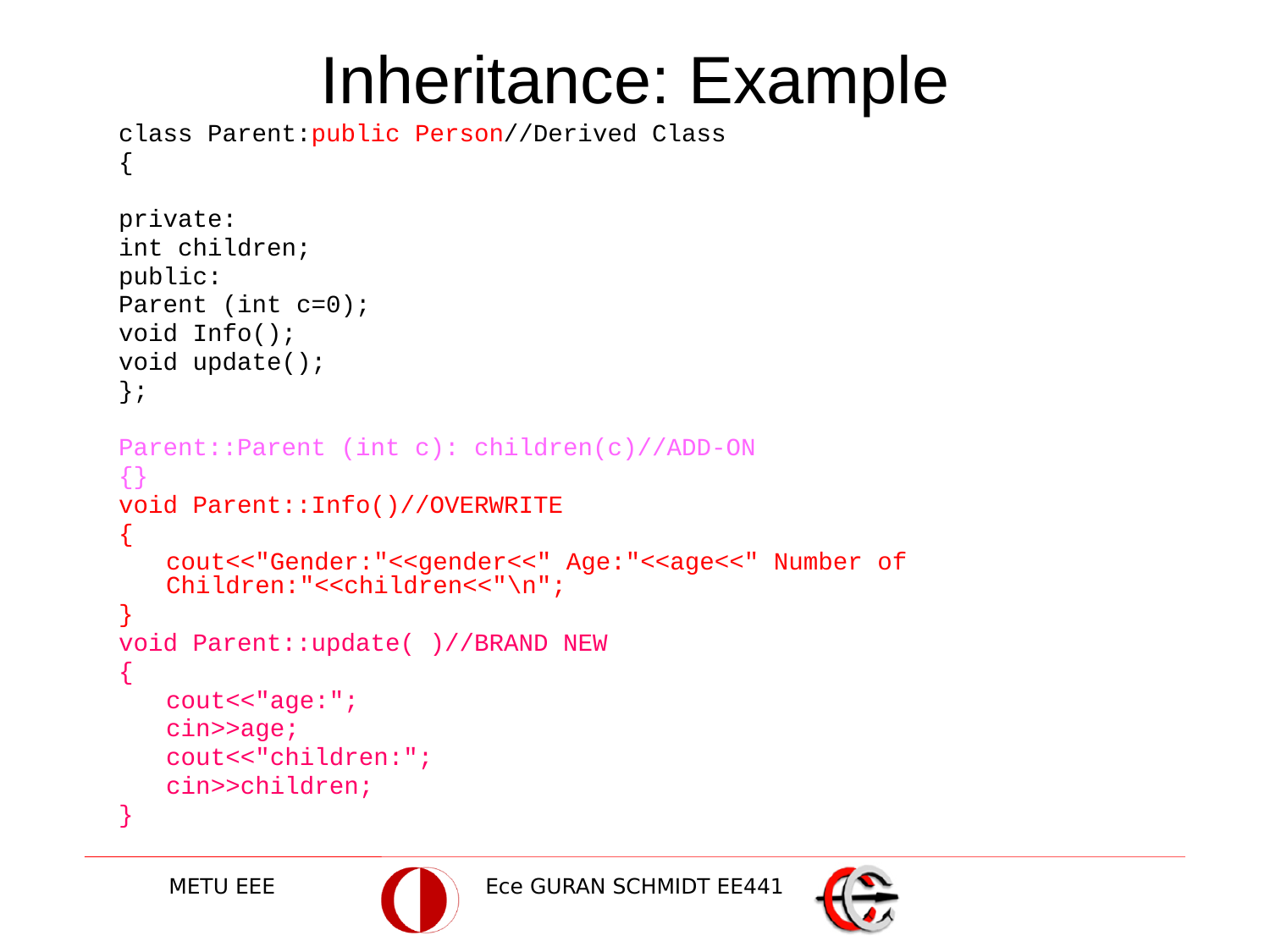

# Inheritance: Example
class Parent:public Person//Derived Class
{

private:
int children;
public:
Parent (int c=0);
void Info();
void update();
};

Parent::Parent (int c): children(c)//ADD-ON
{}
void Parent::Info()//OVERWRITE
{
	cout<<"Gender:"<<gender<<" Age:"<<age<<" Number of Children:"<<children<<"\n";
}
void Parent::update( )//BRAND NEW
{
	cout<<"age:";
	cin>>age;
	cout<<"children:";
	cin>>children;
}
METU EEE
Ece GURAN SCHMIDT EE441